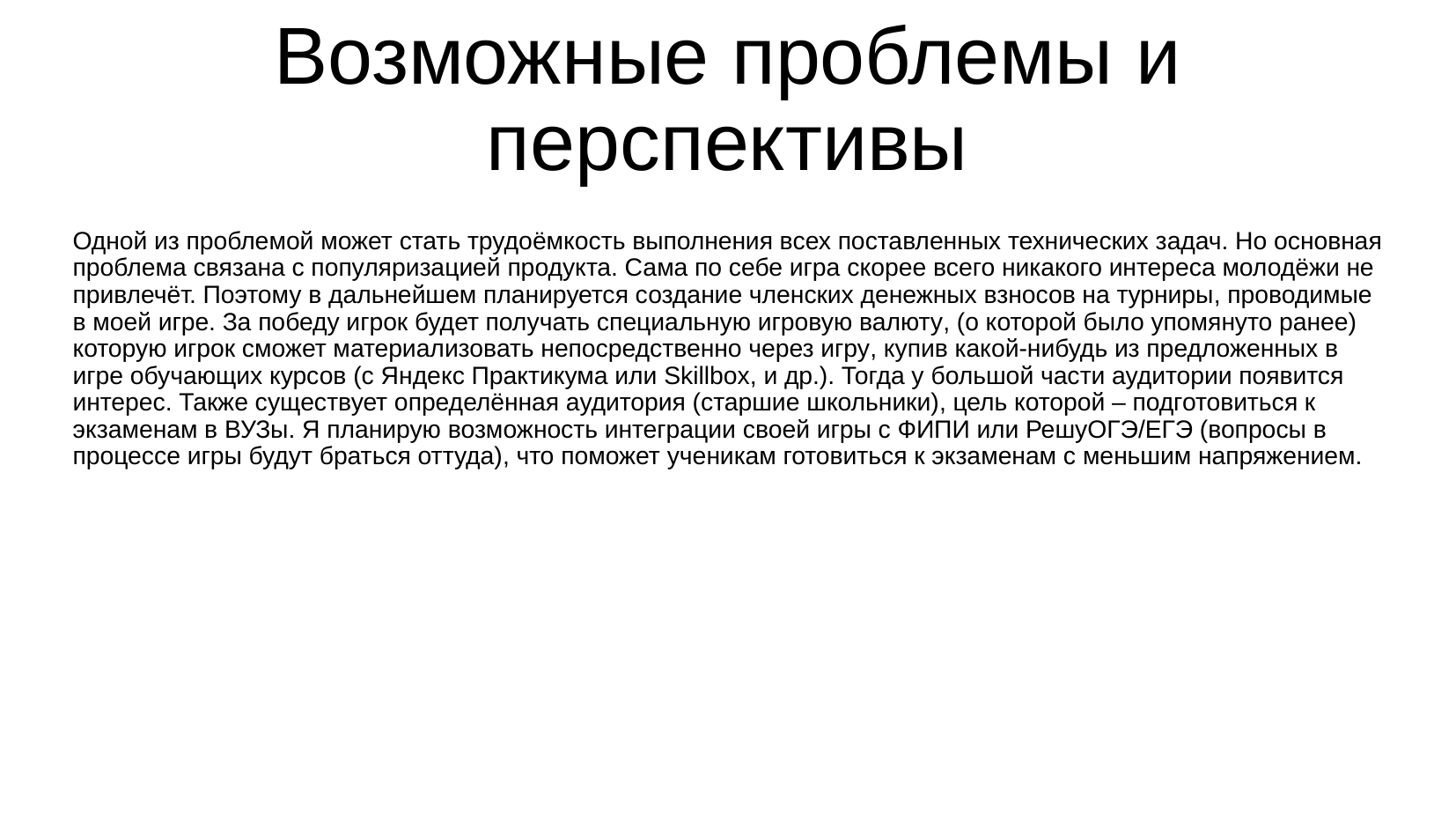

# Возможные проблемы и перспективы
Одной из проблемой может стать трудоёмкость выполнения всех поставленных технических задач. Но основная проблема связана с популяризацией продукта. Сама по себе игра скорее всего никакого интереса молодёжи не привлечёт. Поэтому в дальнейшем планируется создание членских денежных взносов на турниры, проводимые в моей игре. За победу игрок будет получать специальную игровую валюту, (о которой было упомянуто ранее) которую игрок сможет материализовать непосредственно через игру, купив какой-нибудь из предложенных в игре обучающих курсов (с Яндекс Практикума или Skillbox, и др.). Тогда у большой части аудитории появится интерес. Также существует определённая аудитория (старшие школьники), цель которой – подготовиться к экзаменам в ВУЗы. Я планирую возможность интеграции своей игры c ФИПИ или РешуОГЭ/ЕГЭ (вопросы в процессе игры будут браться оттуда), что поможет ученикам готовиться к экзаменам с меньшим напряжением.